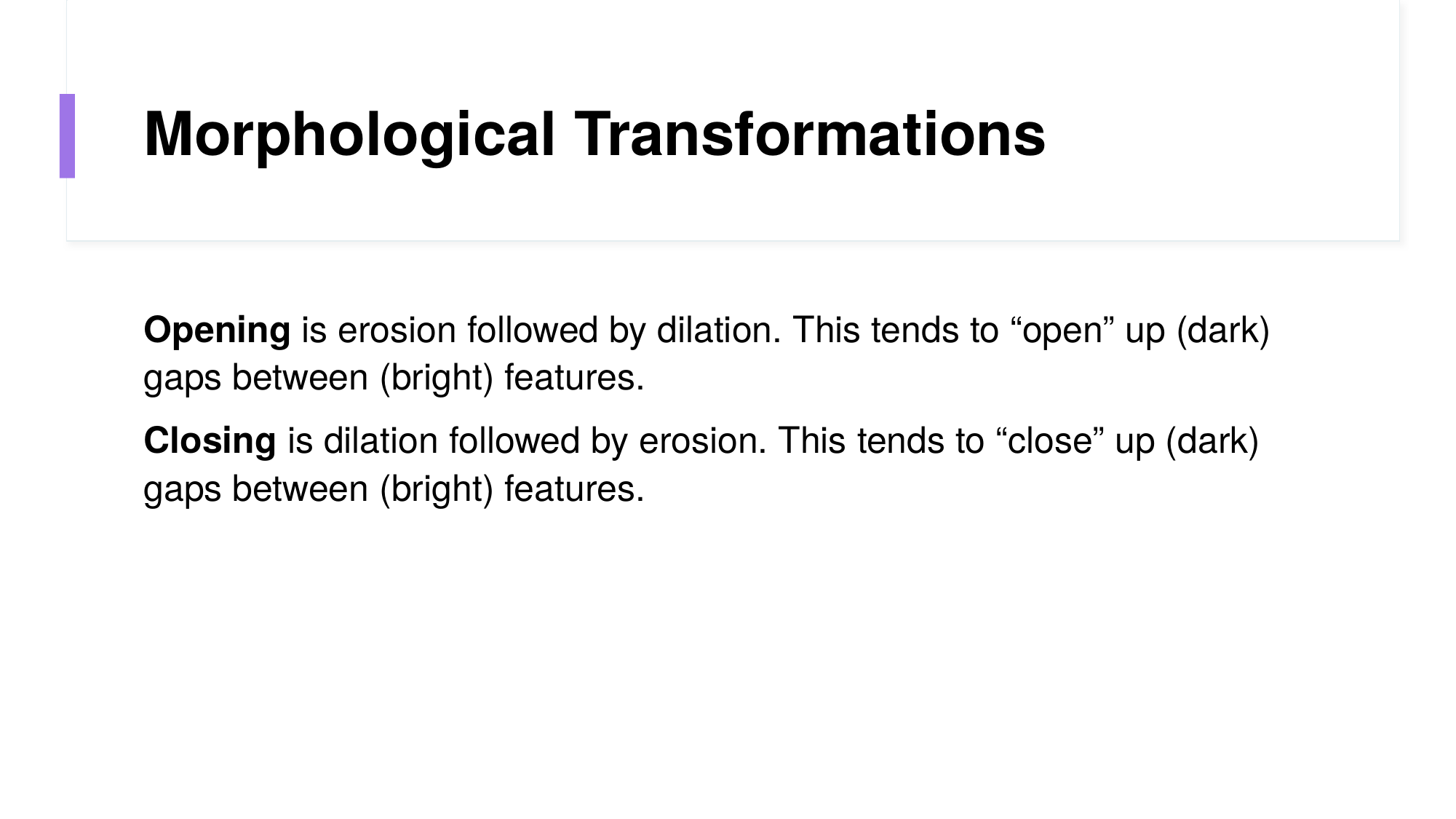

# Morphological Transformations
Opening is erosion followed by dilation. This tends to “open” up (dark) gaps between (bright) features.
Closing is dilation followed by erosion. This tends to “close” up (dark) gaps between (bright) features.